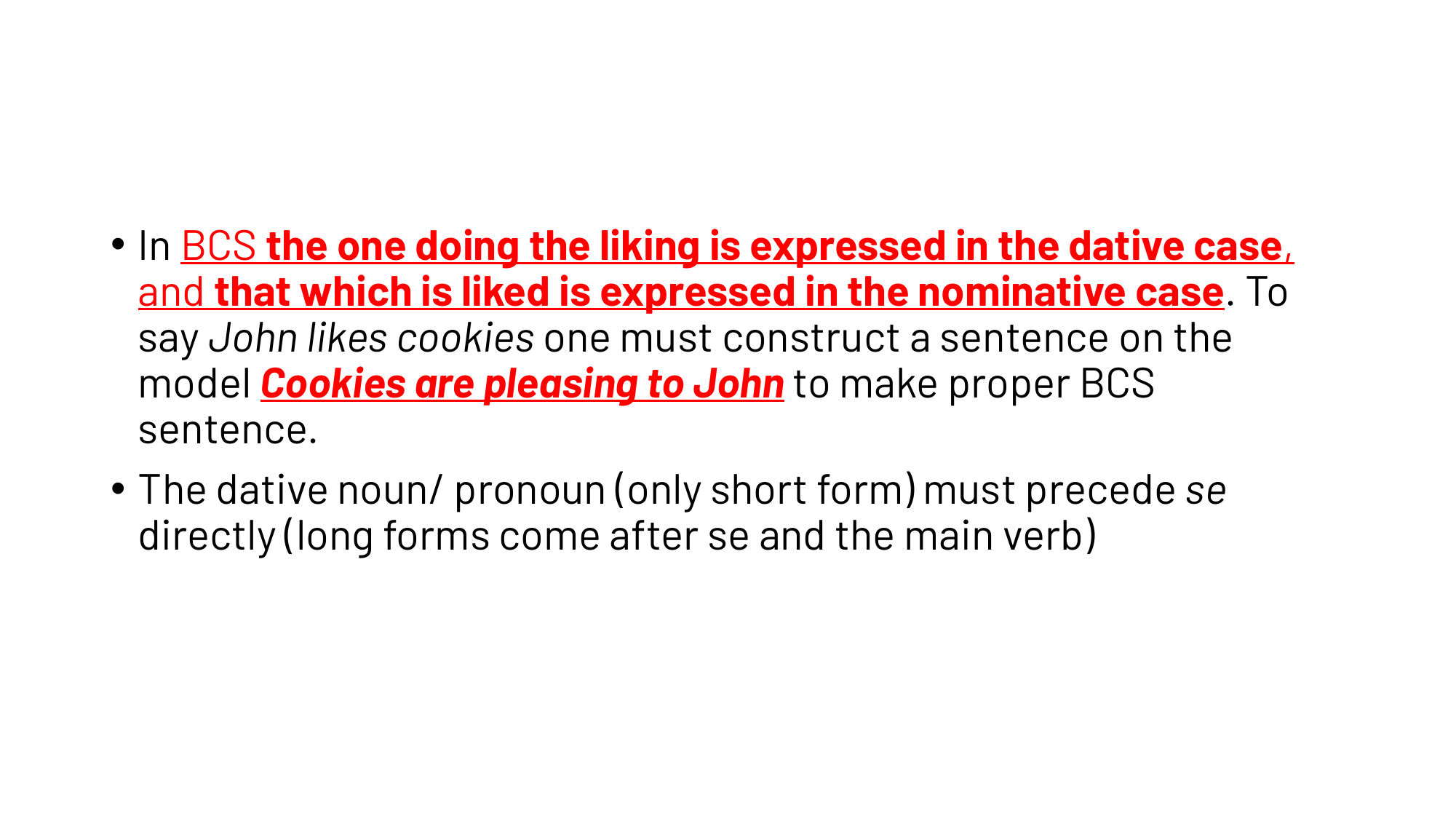

In BCS the one doing the liking is expressed in the dative case, and that which is liked is expressed in the nominative case. To say John likes cookies one must construct a sentence on the model Cookies are pleasing to John to make proper BCS sentence.
The dative noun/ pronoun (only short form) must precede se directly (long forms come after se and the main verb)